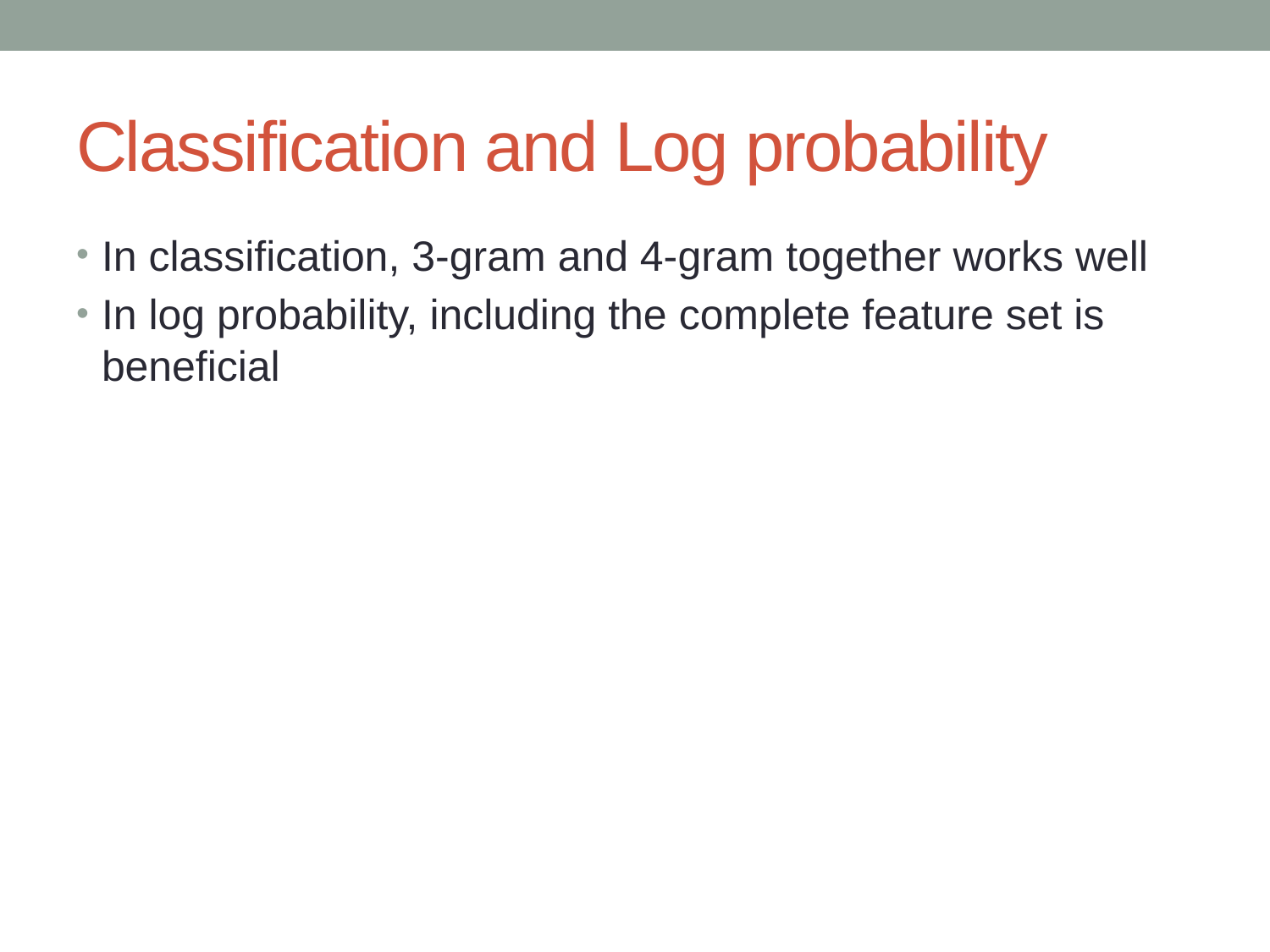

# Classification and Log probability
In classification, 3-gram and 4-gram together works well
In log probability, including the complete feature set is beneficial